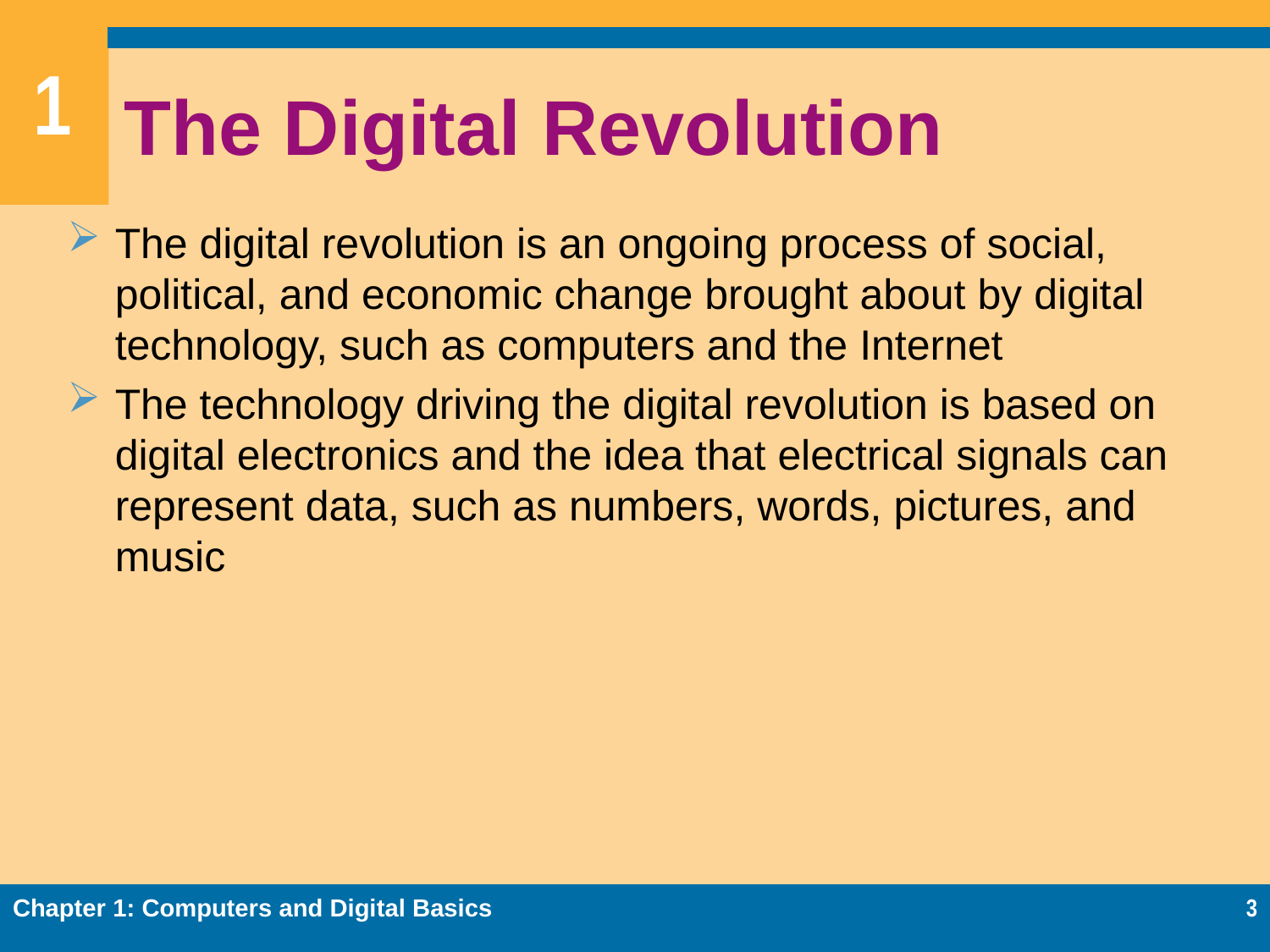

# The Digital Revolution
The digital revolution is an ongoing process of social, political, and economic change brought about by digital technology, such as computers and the Internet
The technology driving the digital revolution is based on digital electronics and the idea that electrical signals can represent data, such as numbers, words, pictures, and music
Chapter 1: Computers and Digital Basics
3